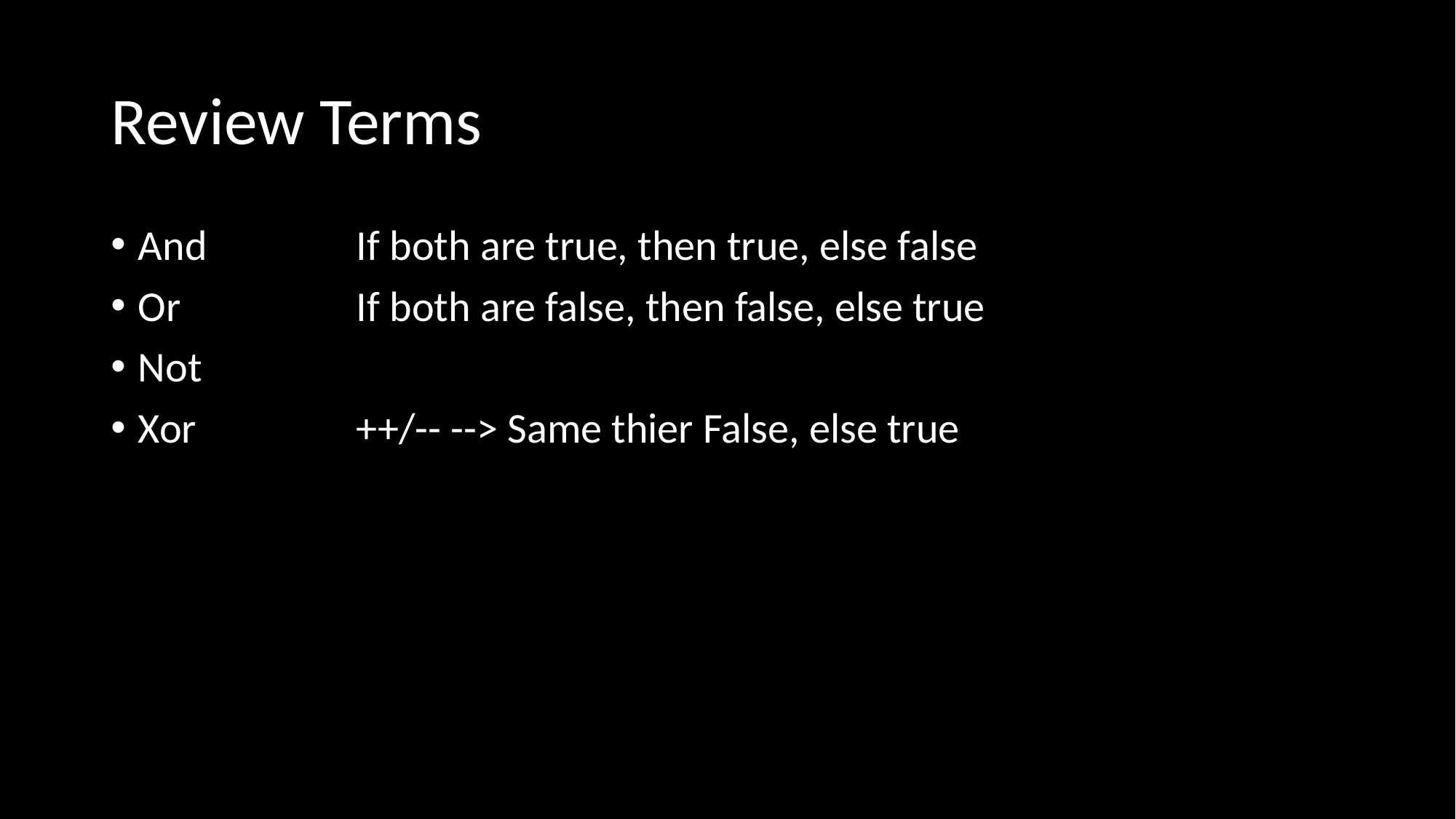

# Review Terms
And		If both are true, then true, else false
Or		If both are false, then false, else true
Not
Xor		++/-- --> Same thier False, else true